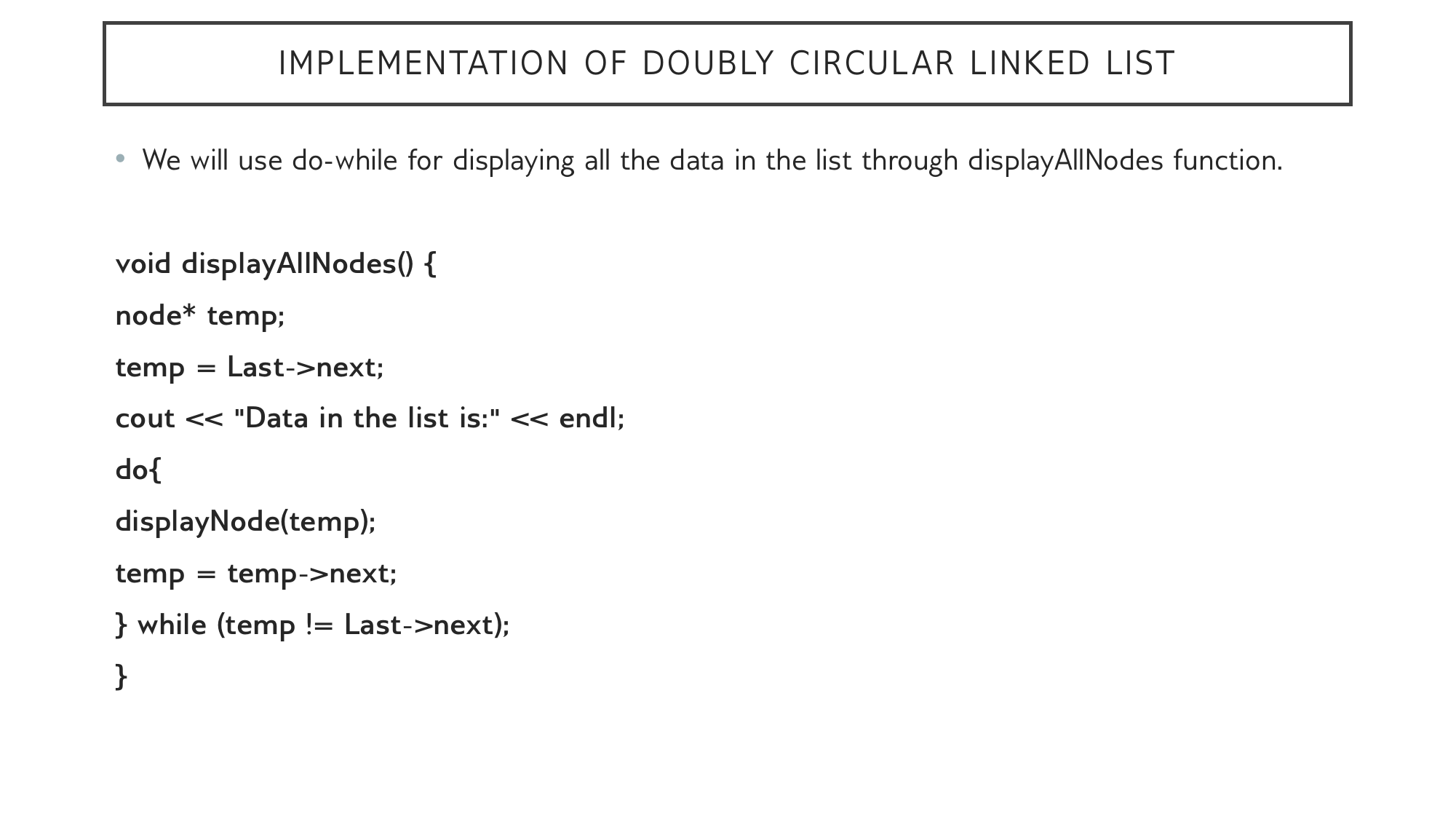

# Implementation of Doubly circular linked list
We will use do-while for displaying all the data in the list through displayAllNodes function.

void displayAllNodes() {
node* temp;
temp = Last->next;
cout << "Data in the list is:" << endl;
do{
displayNode(temp);
temp = temp->next;
} while (temp != Last->next);
}